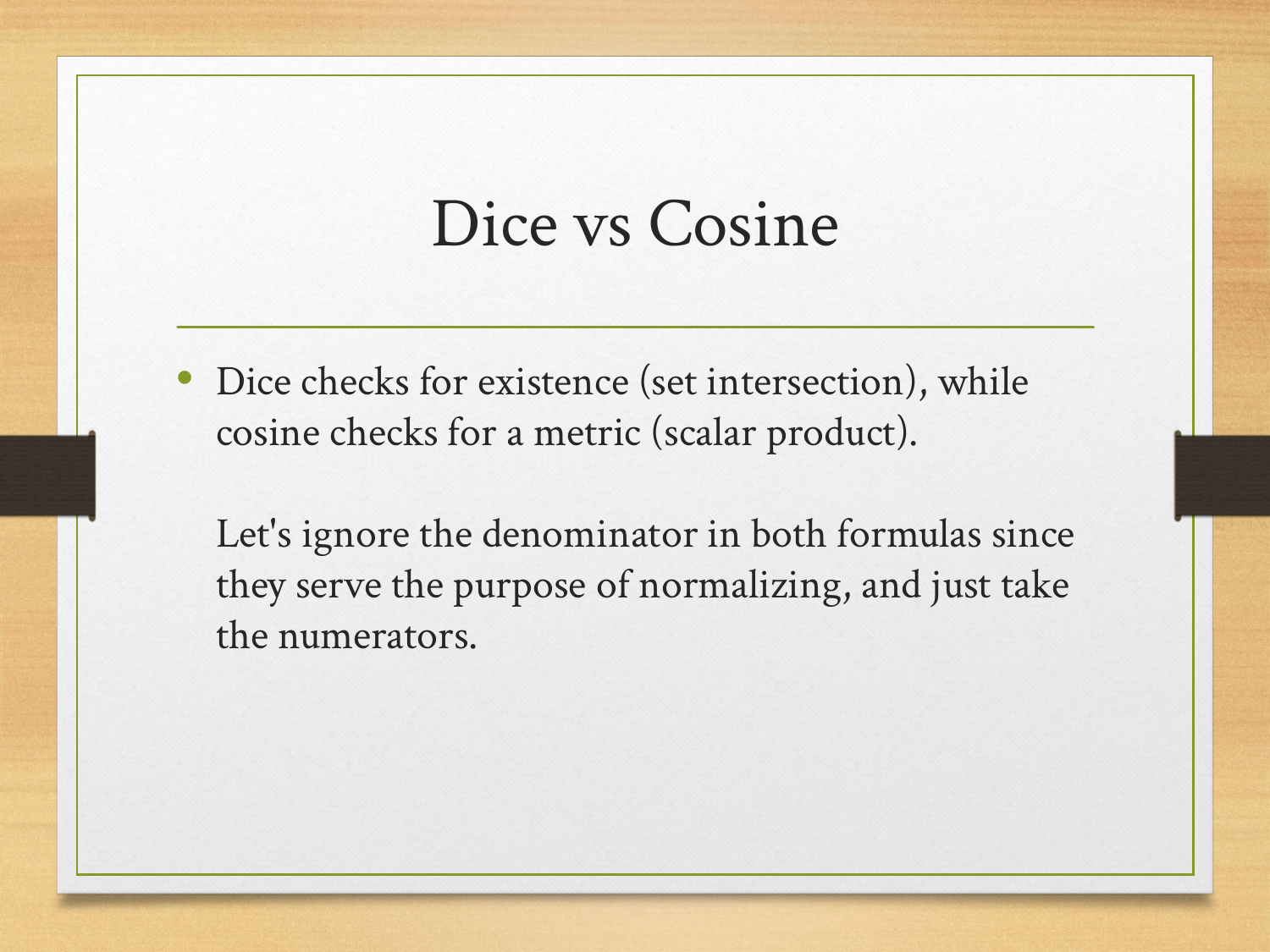

# Dice vs Cosine
Dice checks for existence (set intersection), while cosine checks for a metric (scalar product).
Let's ignore the denominator in both formulas since they serve the purpose of normalizing, and just take the numerators.